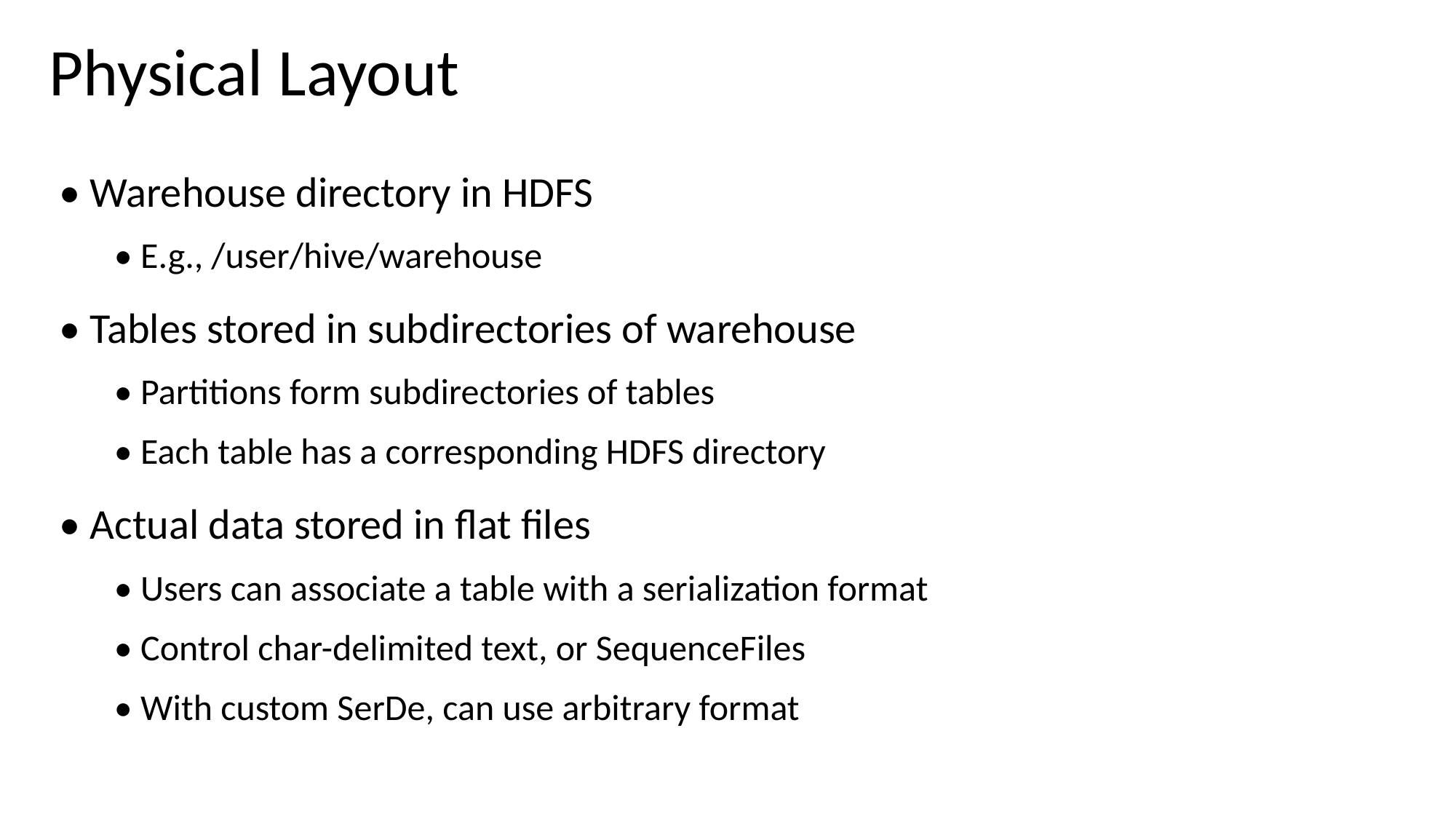

# Physical Layout
• Warehouse directory in HDFS
• E.g., /user/hive/warehouse
• Tables stored in subdirectories of warehouse
• Partitions form subdirectories of tables
• Each table has a corresponding HDFS directory
• Actual data stored in flat files
• Users can associate a table with a serialization format
• Control char-delimited text, or SequenceFiles
• With custom SerDe, can use arbitrary format